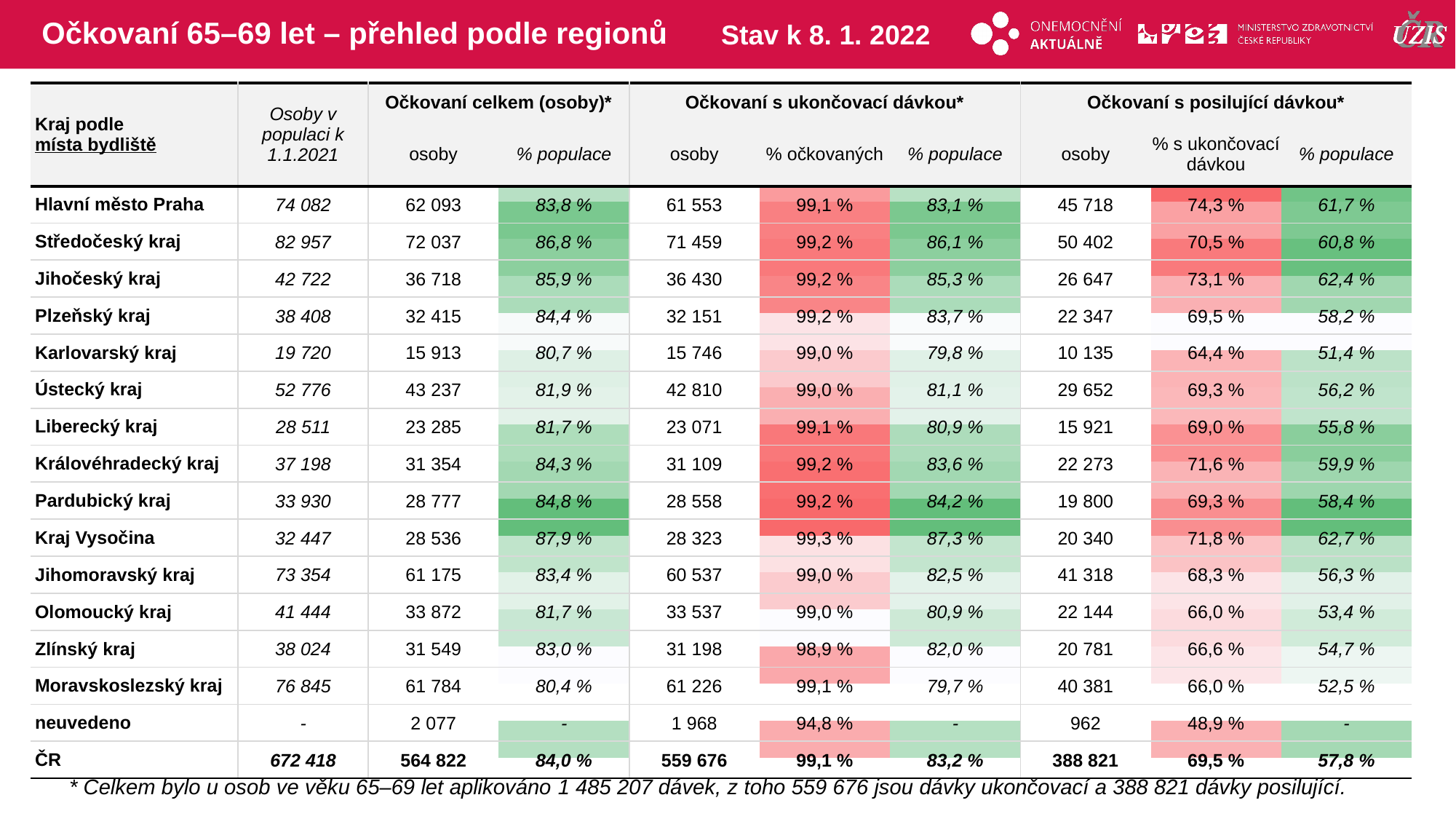

# Očkovaní 65–69 let – přehled podle regionů
Stav k 8. 1. 2022
| Kraj podle místa bydliště | Osoby v populaci k 1.1.2021 | Očkovaní celkem (osoby)\* |  | Očkovaní s ukončovací dávkou\* |  |  | Očkovaní s posilující dávkou\* |  |  |
| --- | --- | --- | --- | --- | --- | --- | --- | --- | --- |
|  |  | osoby | % populace | osoby | % očkovaných | % populace | osoby | % s ukončovací dávkou | % populace |
| Hlavní město Praha | 74 082 | 62 093 | 83,8 % | 61 553 | 99,1 % | 83,1 % | 45 718 | 74,3 % | 61,7 % |
| Středočeský kraj | 82 957 | 72 037 | 86,8 % | 71 459 | 99,2 % | 86,1 % | 50 402 | 70,5 % | 60,8 % |
| Jihočeský kraj | 42 722 | 36 718 | 85,9 % | 36 430 | 99,2 % | 85,3 % | 26 647 | 73,1 % | 62,4 % |
| Plzeňský kraj | 38 408 | 32 415 | 84,4 % | 32 151 | 99,2 % | 83,7 % | 22 347 | 69,5 % | 58,2 % |
| Karlovarský kraj | 19 720 | 15 913 | 80,7 % | 15 746 | 99,0 % | 79,8 % | 10 135 | 64,4 % | 51,4 % |
| Ústecký kraj | 52 776 | 43 237 | 81,9 % | 42 810 | 99,0 % | 81,1 % | 29 652 | 69,3 % | 56,2 % |
| Liberecký kraj | 28 511 | 23 285 | 81,7 % | 23 071 | 99,1 % | 80,9 % | 15 921 | 69,0 % | 55,8 % |
| Královéhradecký kraj | 37 198 | 31 354 | 84,3 % | 31 109 | 99,2 % | 83,6 % | 22 273 | 71,6 % | 59,9 % |
| Pardubický kraj | 33 930 | 28 777 | 84,8 % | 28 558 | 99,2 % | 84,2 % | 19 800 | 69,3 % | 58,4 % |
| Kraj Vysočina | 32 447 | 28 536 | 87,9 % | 28 323 | 99,3 % | 87,3 % | 20 340 | 71,8 % | 62,7 % |
| Jihomoravský kraj | 73 354 | 61 175 | 83,4 % | 60 537 | 99,0 % | 82,5 % | 41 318 | 68,3 % | 56,3 % |
| Olomoucký kraj | 41 444 | 33 872 | 81,7 % | 33 537 | 99,0 % | 80,9 % | 22 144 | 66,0 % | 53,4 % |
| Zlínský kraj | 38 024 | 31 549 | 83,0 % | 31 198 | 98,9 % | 82,0 % | 20 781 | 66,6 % | 54,7 % |
| Moravskoslezský kraj | 76 845 | 61 784 | 80,4 % | 61 226 | 99,1 % | 79,7 % | 40 381 | 66,0 % | 52,5 % |
| neuvedeno | - | 2 077 | - | 1 968 | 94,8 % | - | 962 | 48,9 % | - |
| ČR | 672 418 | 564 822 | 84,0 % | 559 676 | 99,1 % | 83,2 % | 388 821 | 69,5 % | 57,8 % |
|  |  |  |  |  |  |  |  |  |
| --- | --- | --- | --- | --- | --- | --- | --- | --- |
|  |  |  |  |  |  |  |  |  |
|  |  |  |  |  |  |  |  |  |
|  |  |  |  |  |  |  |  |  |
|  |  |  |  |  |  |  |  |  |
|  |  |  |  |  |  |  |  |  |
|  |  |  |  |  |  |  |  |  |
|  |  |  |  |  |  |  |  |  |
|  |  |  |  |  |  |  |  |  |
|  |  |  |  |  |  |  |  |  |
|  |  |  |  |  |  |  |  |  |
|  |  |  |  |  |  |  |  |  |
|  |  |  |  |  |  |  |  |  |
|  |  |  |  |  |  |  |  |  |
|  |  |  |  |  |  |  |  |  |
|  |  |  |  |  |  |  |  |  |
* Celkem bylo u osob ve věku 65–69 let aplikováno 1 485 207 dávek, z toho 559 676 jsou dávky ukončovací a 388 821 dávky posilující.